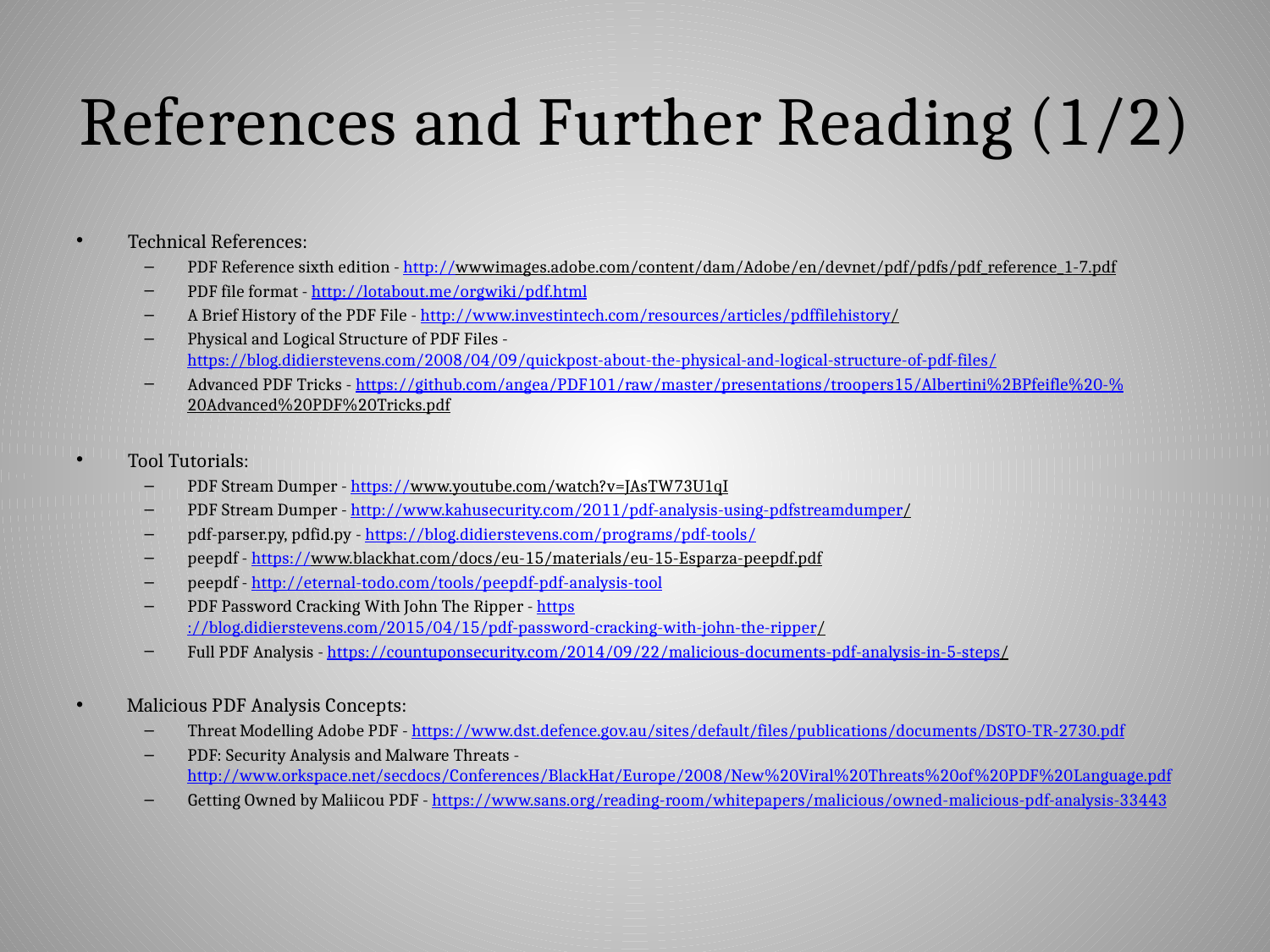

# References and Further Reading (1/2)
Technical References:
PDF Reference sixth edition - http://wwwimages.adobe.com/content/dam/Adobe/en/devnet/pdf/pdfs/pdf_reference_1-7.pdf
PDF file format - http://lotabout.me/orgwiki/pdf.html
A Brief History of the PDF File - http://www.investintech.com/resources/articles/pdffilehistory/
Physical and Logical Structure of PDF Files - https://blog.didierstevens.com/2008/04/09/quickpost-about-the-physical-and-logical-structure-of-pdf-files/
Advanced PDF Tricks - https://github.com/angea/PDF101/raw/master/presentations/troopers15/Albertini%2BPfeifle%20-%20Advanced%20PDF%20Tricks.pdf

Tool Tutorials:
PDF Stream Dumper - https://www.youtube.com/watch?v=JAsTW73U1qI
PDF Stream Dumper - http://www.kahusecurity.com/2011/pdf-analysis-using-pdfstreamdumper/
pdf-parser.py, pdfid.py - https://blog.didierstevens.com/programs/pdf-tools/
peepdf - https://www.blackhat.com/docs/eu-15/materials/eu-15-Esparza-peepdf.pdf
peepdf - http://eternal-todo.com/tools/peepdf-pdf-analysis-tool
PDF Password Cracking With John The Ripper - https://blog.didierstevens.com/2015/04/15/pdf-password-cracking-with-john-the-ripper/
Full PDF Analysis - https://countuponsecurity.com/2014/09/22/malicious-documents-pdf-analysis-in-5-steps/

Malicious PDF Analysis Concepts:
Threat Modelling Adobe PDF - https://www.dst.defence.gov.au/sites/default/files/publications/documents/DSTO-TR-2730.pdf
PDF: Security Analysis and Malware Threats - http://www.orkspace.net/secdocs/Conferences/BlackHat/Europe/2008/New%20Viral%20Threats%20of%20PDF%20Language.pdf
Getting Owned by Maliicou PDF - https://www.sans.org/reading-room/whitepapers/malicious/owned-malicious-pdf-analysis-33443